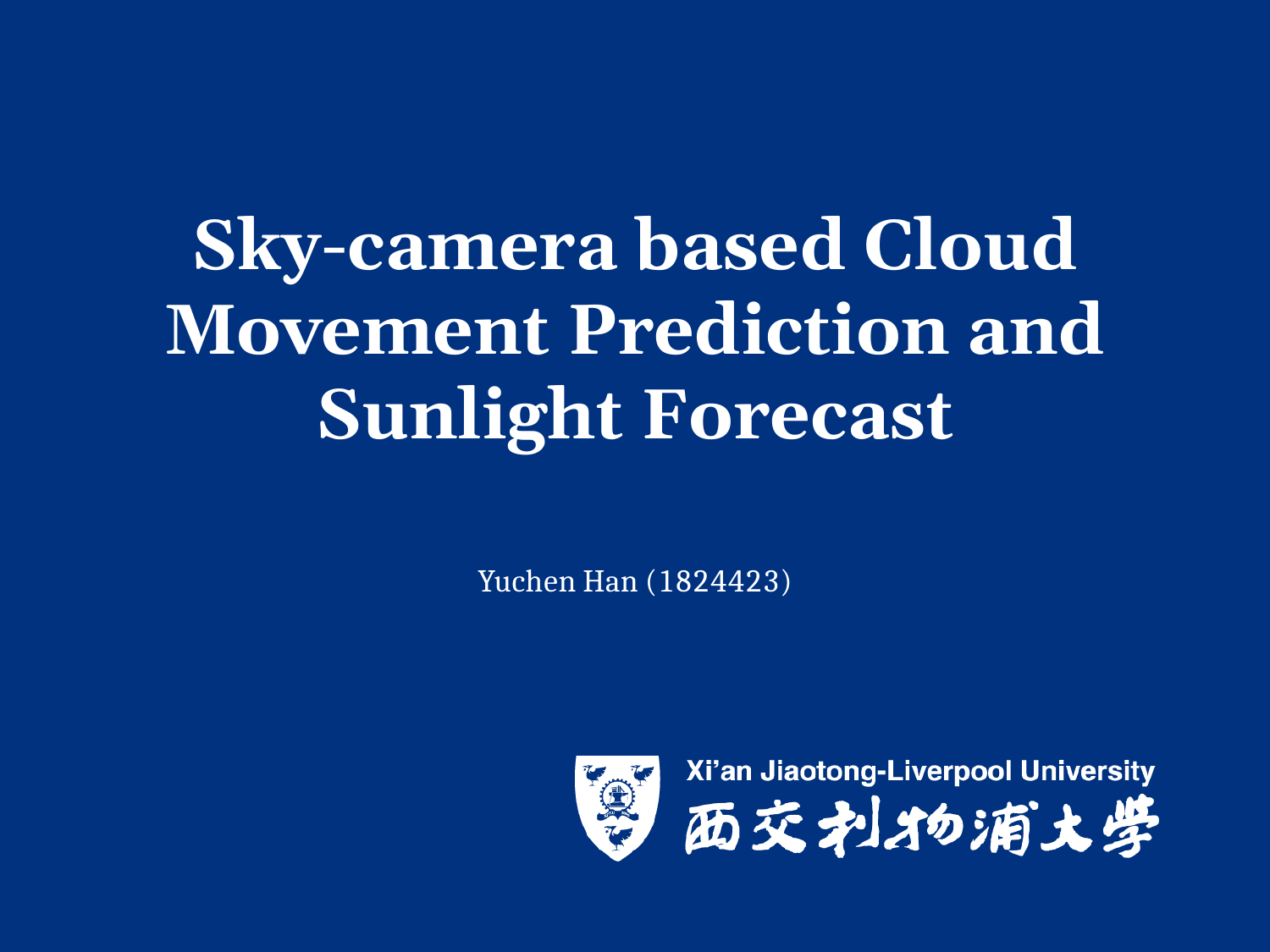

Sky-camera based Cloud Movement Prediction and Sunlight Forecast

Yuchen Han (1824423)